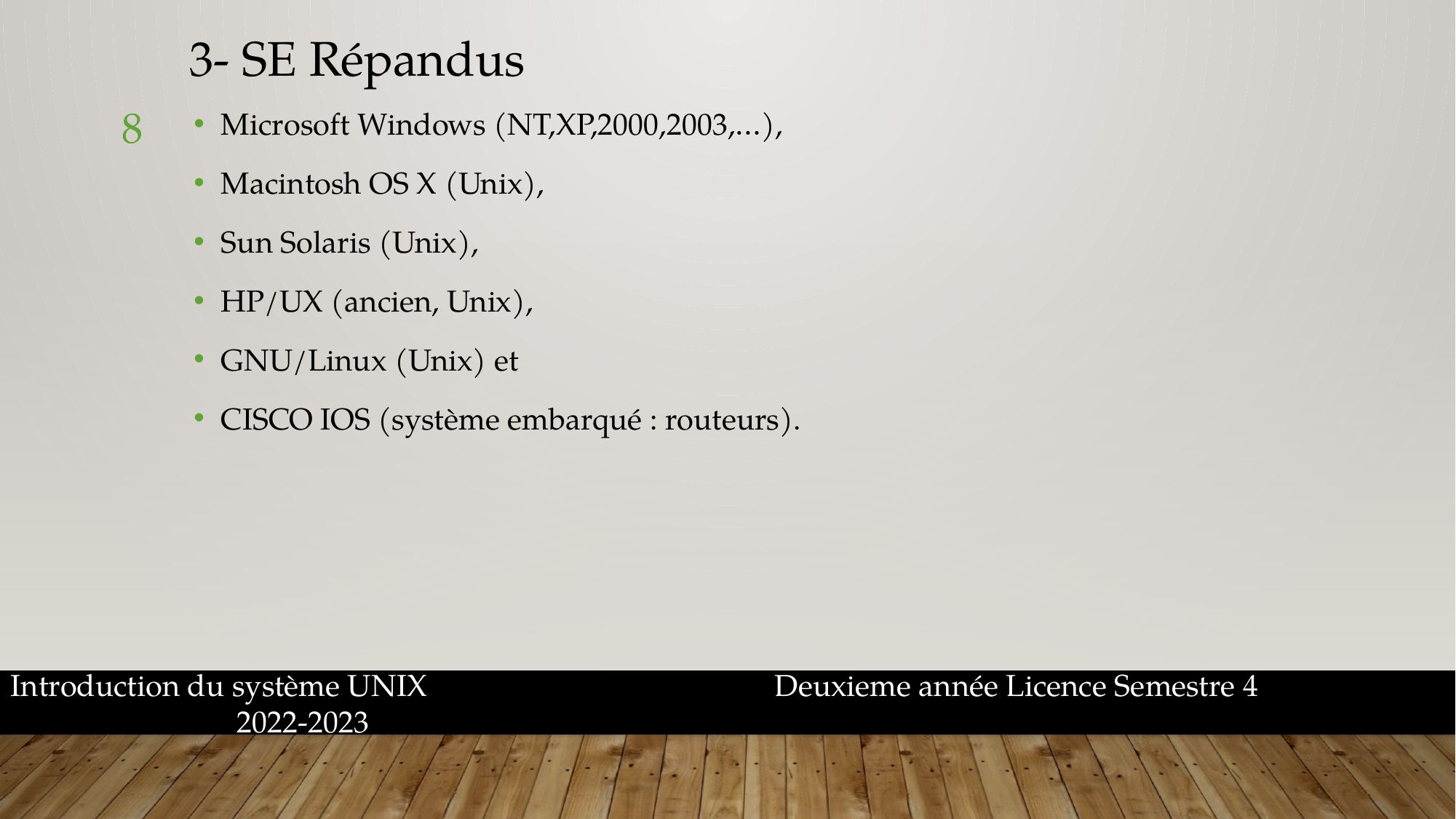

3- SE Répandus
Microsoft Windows (NT,XP,2000,2003,…),
Macintosh OS X (Unix),
Sun Solaris (Unix),
HP/UX (ancien, Unix),
GNU/Linux (Unix) et
CISCO IOS (système embarqué : routeurs).
8
Introduction du système UNIX				Deuxieme année Licence Semestre 4				 2022-2023